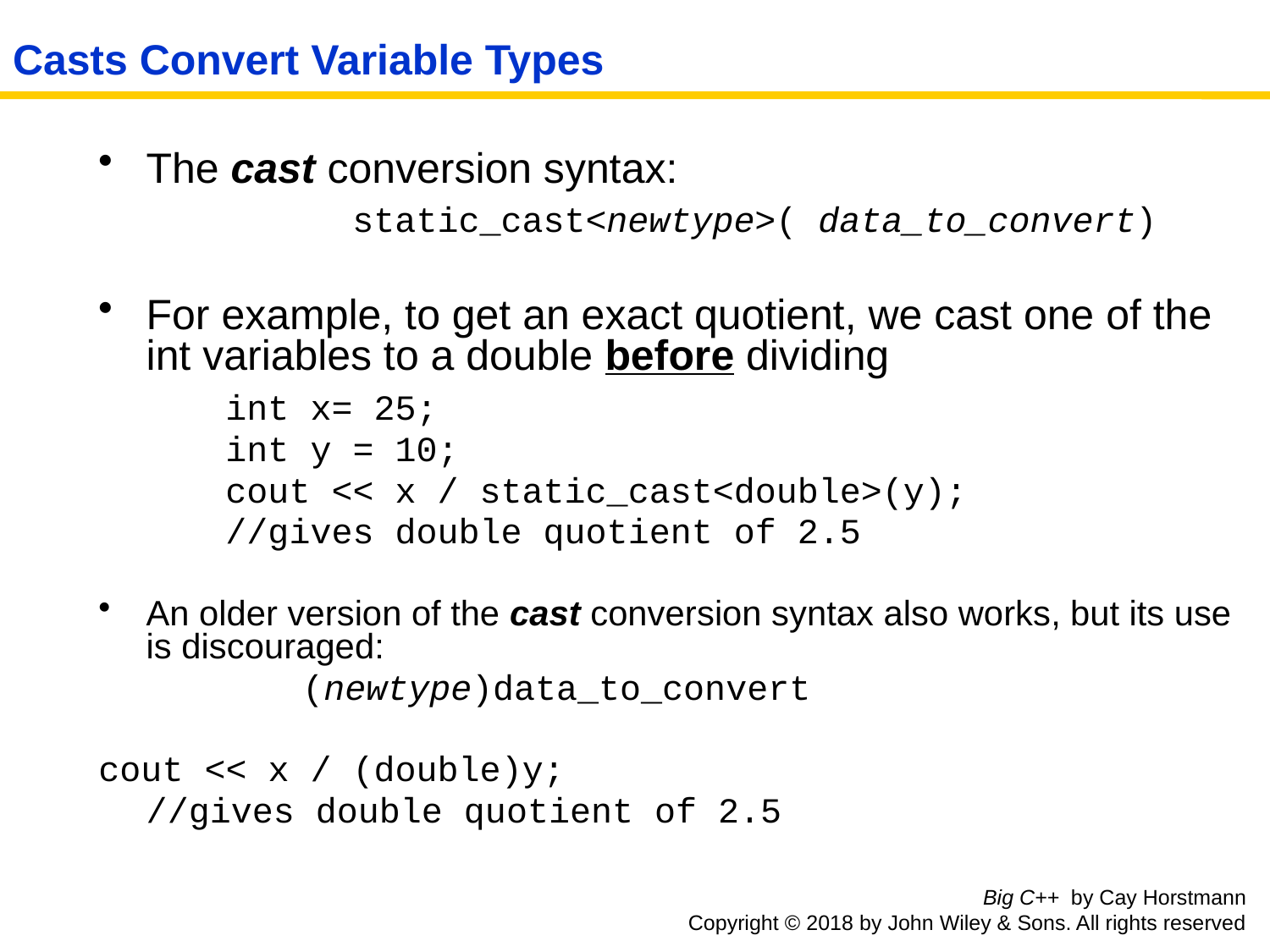

Casts Convert Variable Types

The cast conversion syntax:
		static_cast<newtype>( data_to_convert)

For example, to get an exact quotient, we cast one of the int variables to a double before dividing
	int x= 25;
	int y = 10;
	cout << x / static_cast<double>(y);
	//gives double quotient of 2.5

An older version of the cast conversion syntax also works, but its use is discouraged:
		   (newtype)data_to_convert

cout << x / (double)y;
	//gives double quotient of 2.5

Big C++  by Cay Horstmann
Copyright © 2018 by John Wiley & Sons. All rights reserved